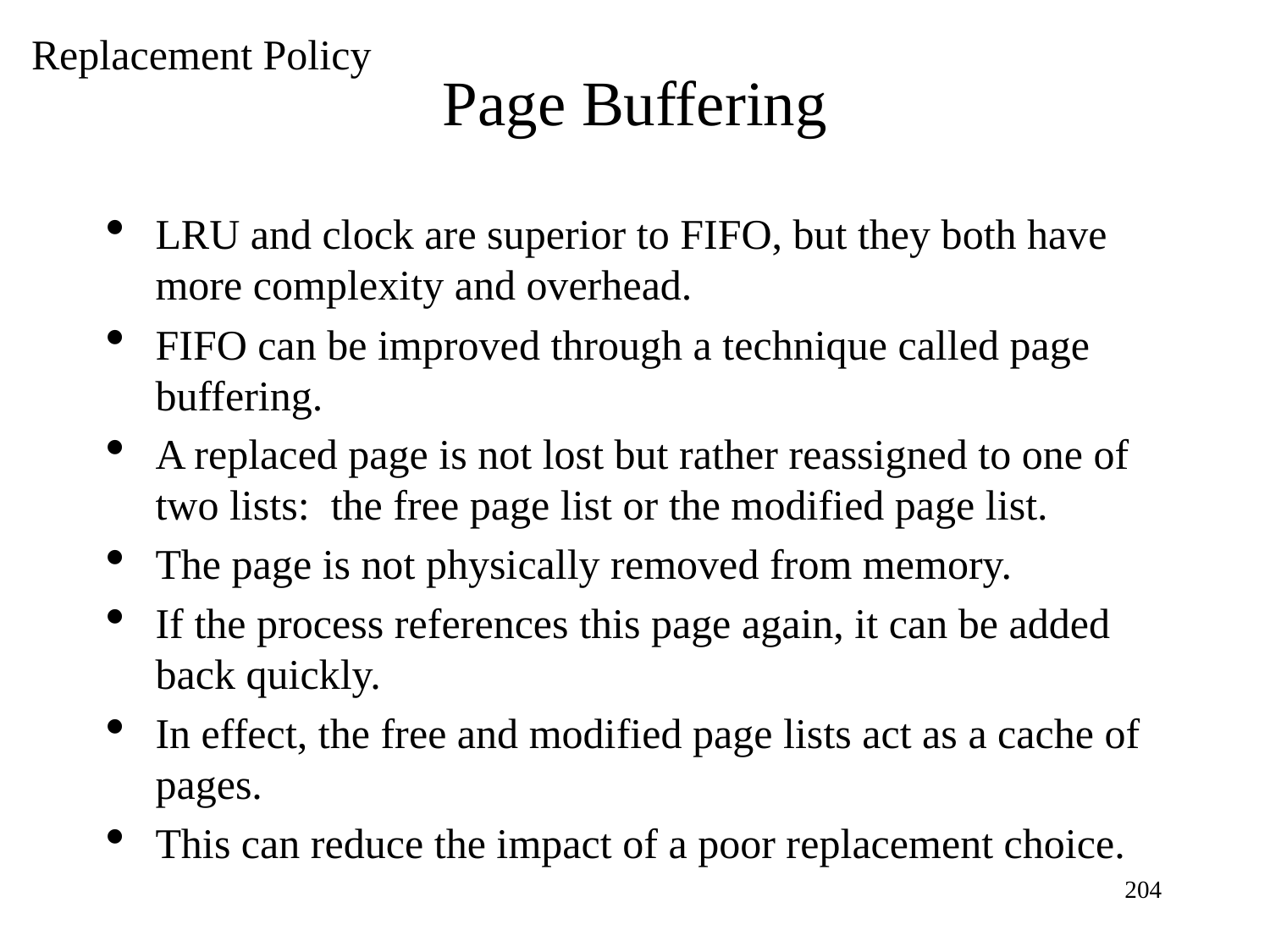

Replacement Policy
Page Buffering
LRU and clock are superior to FIFO, but they both have more complexity and overhead.
FIFO can be improved through a technique called page buffering.
A replaced page is not lost but rather reassigned to one of two lists:  the free page list or the modified page list.
The page is not physically removed from memory.
If the process references this page again, it can be added back quickly.
In effect, the free and modified page lists act as a cache of pages.
This can reduce the impact of a poor replacement choice.
204